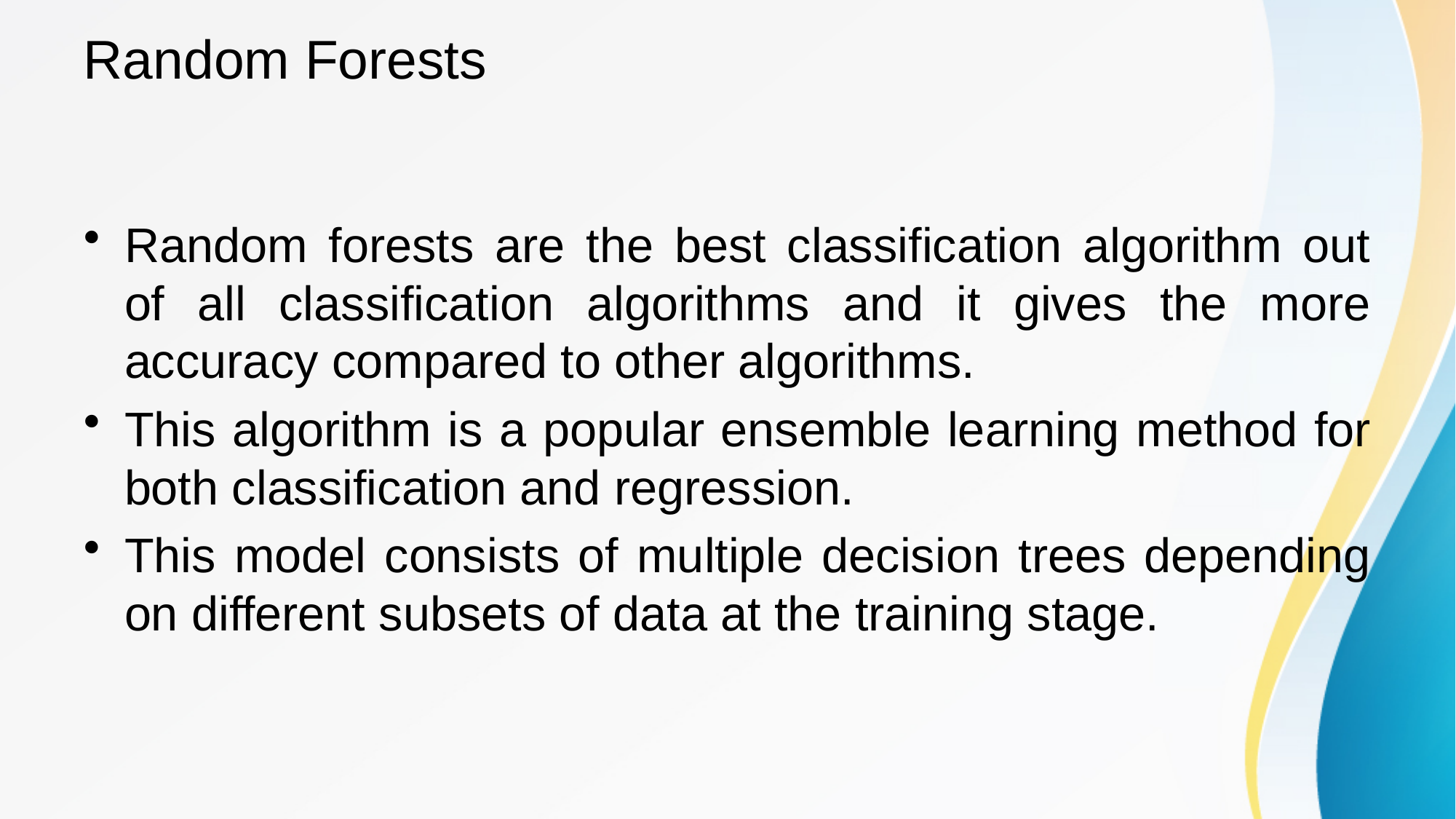

# Random Forests

Random forests are the best classification algorithm out of all classification algorithms and it gives the more accuracy compared to other algorithms.
This algorithm is a popular ensemble learning method for both classification and regression.
This model consists of multiple decision trees depending on different subsets of data at the training stage.